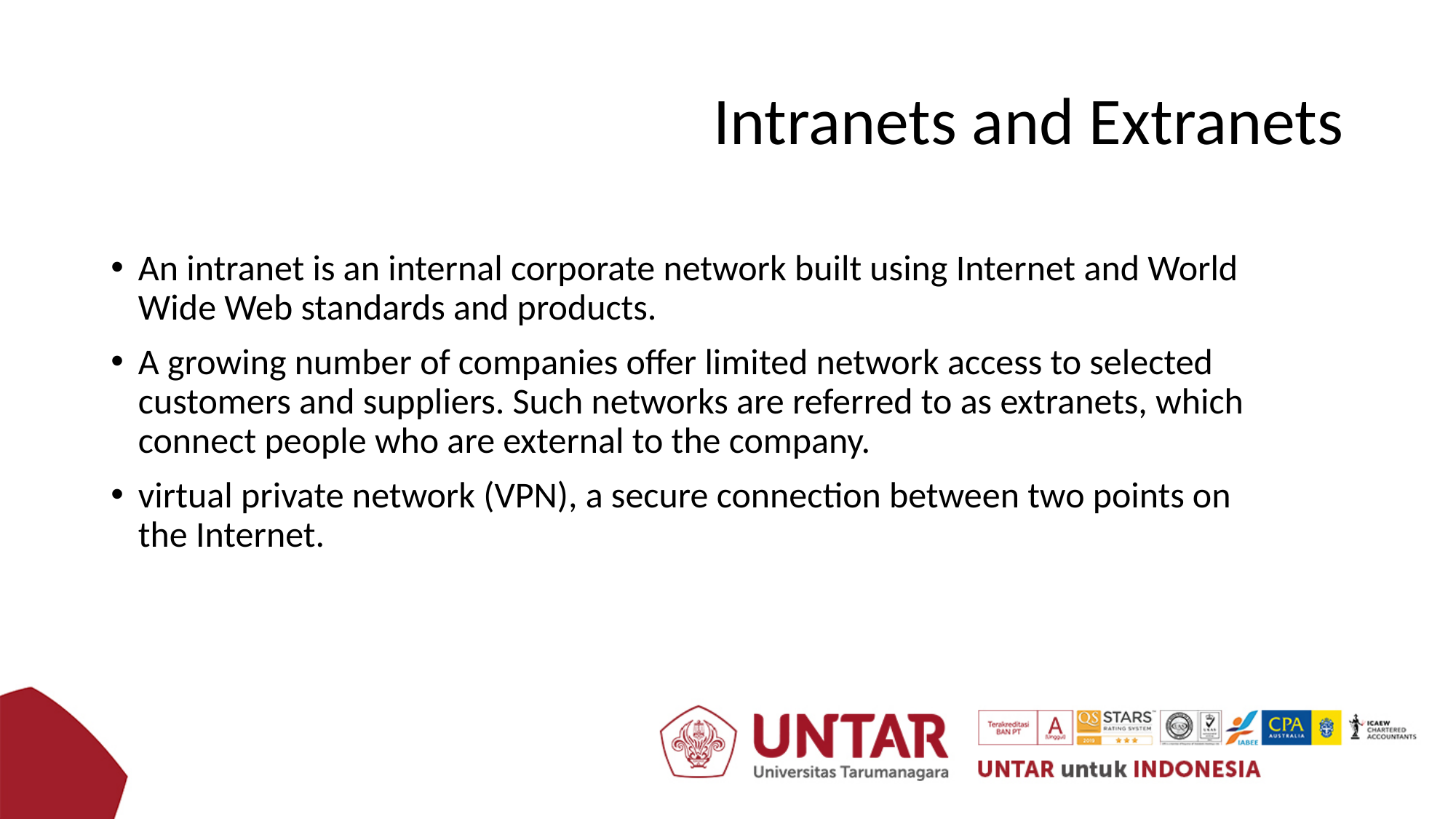

# Intranets and Extranets
An intranet is an internal corporate network built using Internet and World Wide Web standards and products.
A growing number of companies offer limited network access to selected customers and suppliers. Such networks are referred to as extranets, which connect people who are external to the company.
virtual private network (VPN), a secure connection between two points on the Internet.